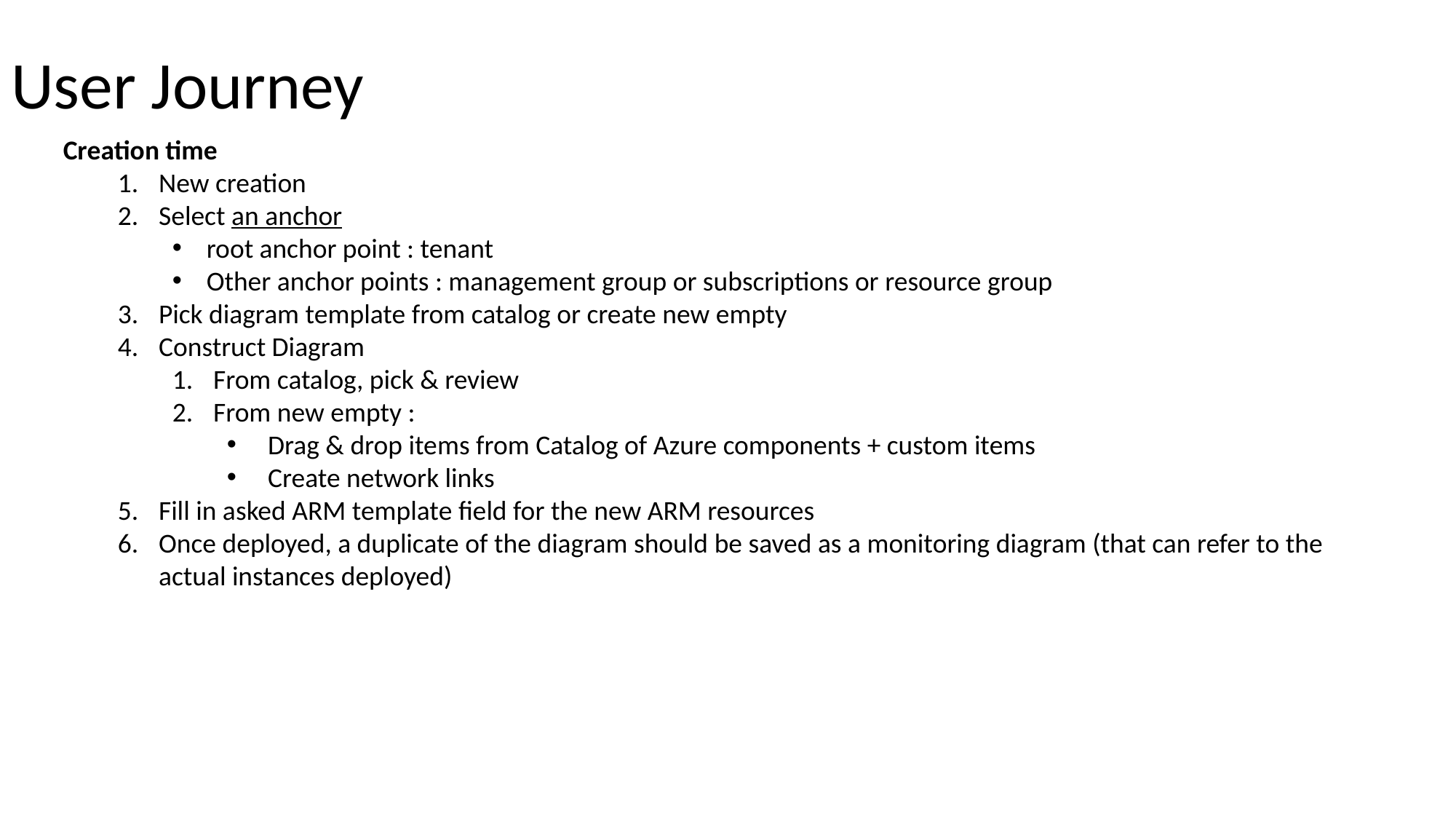

# User Journey
Creation time
New creation
Select an anchor
root anchor point : tenant
Other anchor points : management group or subscriptions or resource group
Pick diagram template from catalog or create new empty
Construct Diagram
From catalog, pick & review
From new empty :
Drag & drop items from Catalog of Azure components + custom items
Create network links
Fill in asked ARM template field for the new ARM resources
Once deployed, a duplicate of the diagram should be saved as a monitoring diagram (that can refer to the actual instances deployed)